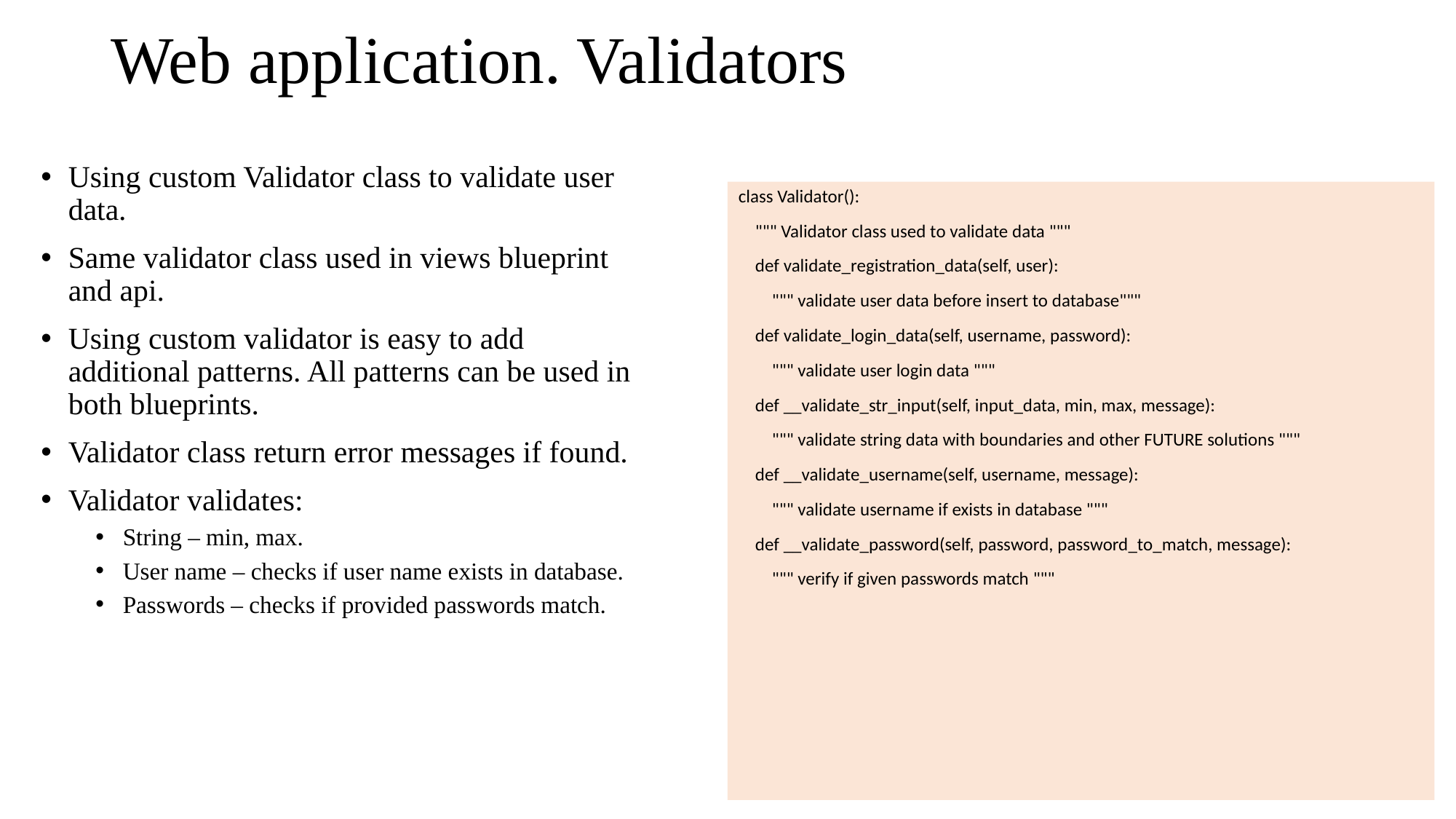

# Web application. Validators
Using custom Validator class to validate user data.
Same validator class used in views blueprint and api.
Using custom validator is easy to add additional patterns. All patterns can be used in both blueprints.
Validator class return error messages if found.
Validator validates:
String – min, max.
User name – checks if user name exists in database.
Passwords – checks if provided passwords match.

class Validator():
    """ Validator class used to validate data """
    def validate_registration_data(self, user):
        """ validate user data before insert to database"""
    def validate_login_data(self, username, password):
        """ validate user login data """
    def __validate_str_input(self, input_data, min, max, message):
        """ validate string data with boundaries and other FUTURE solutions """
    def __validate_username(self, username, message):
        """ validate username if exists in database """
    def __validate_password(self, password, password_to_match, message):
        """ verify if given passwords match """